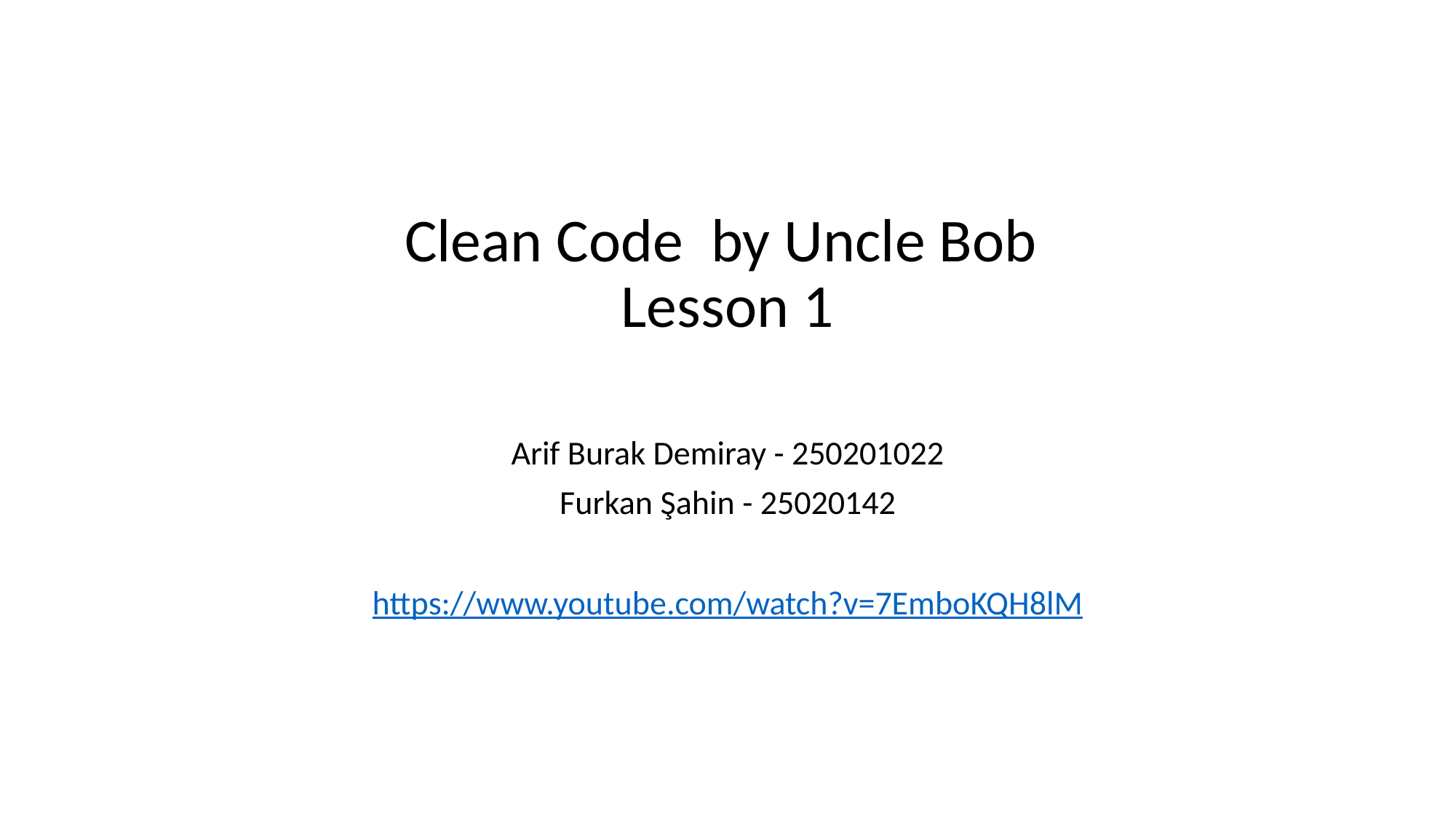

# Clean Code  by Uncle Bob Lesson 1
Arif Burak Demiray - 250201022
Furkan Şahin - 25020142

https://www.youtube.com/watch?v=7EmboKQH8lM